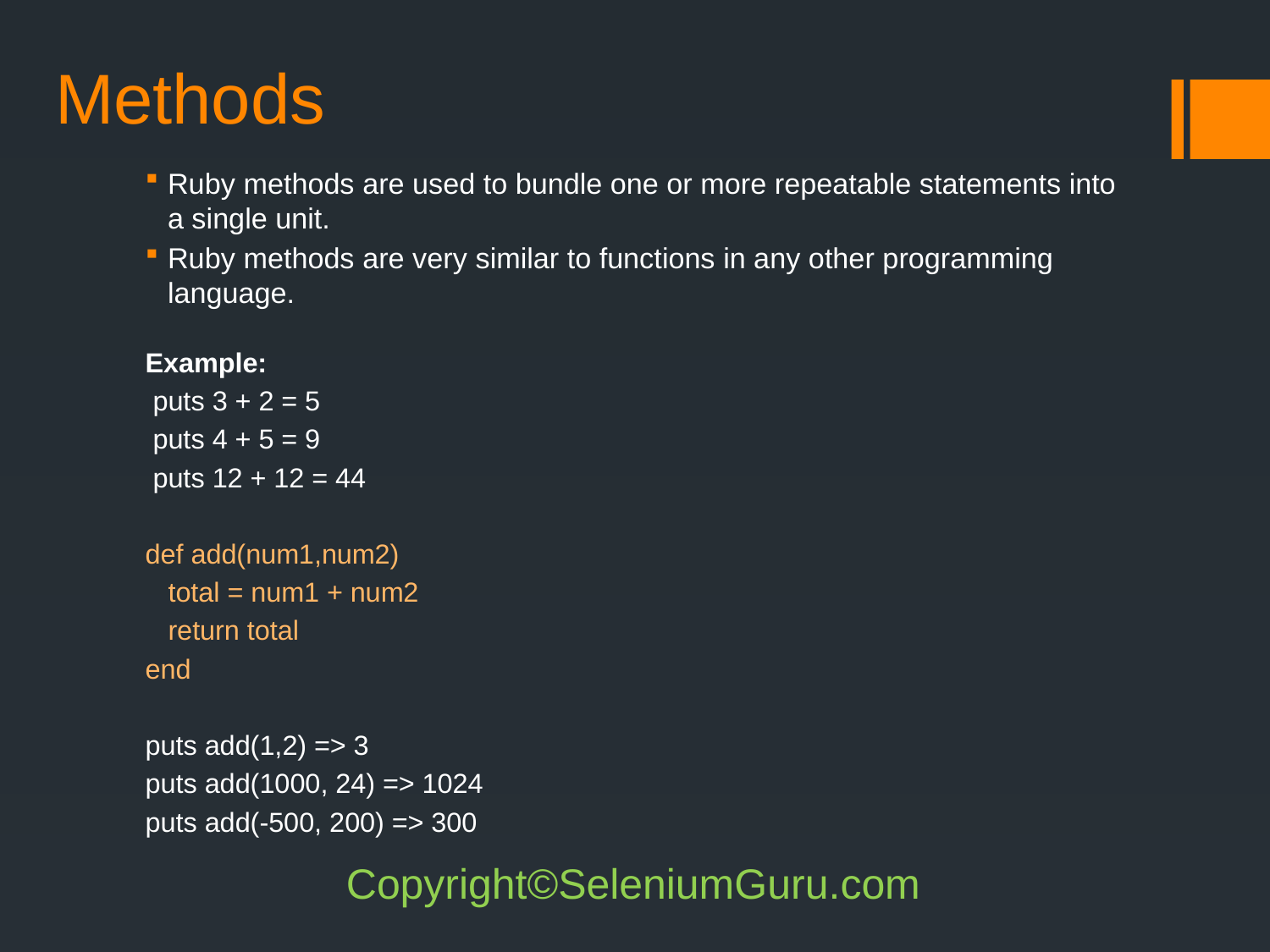

# Methods
Ruby methods are used to bundle one or more repeatable statements into a single unit.
Ruby methods are very similar to functions in any other programming language.

Example:
 puts 3 + 2 = 5
 puts 4 + 5 = 9
 puts 12 + 12 = 44

def add(num1,num2)
   total = num1 + num2
   return total
end

puts add(1,2) => 3
puts add(1000, 24) => 1024
puts add(-500, 200) => 300

Copyright©SeleniumGuru.com